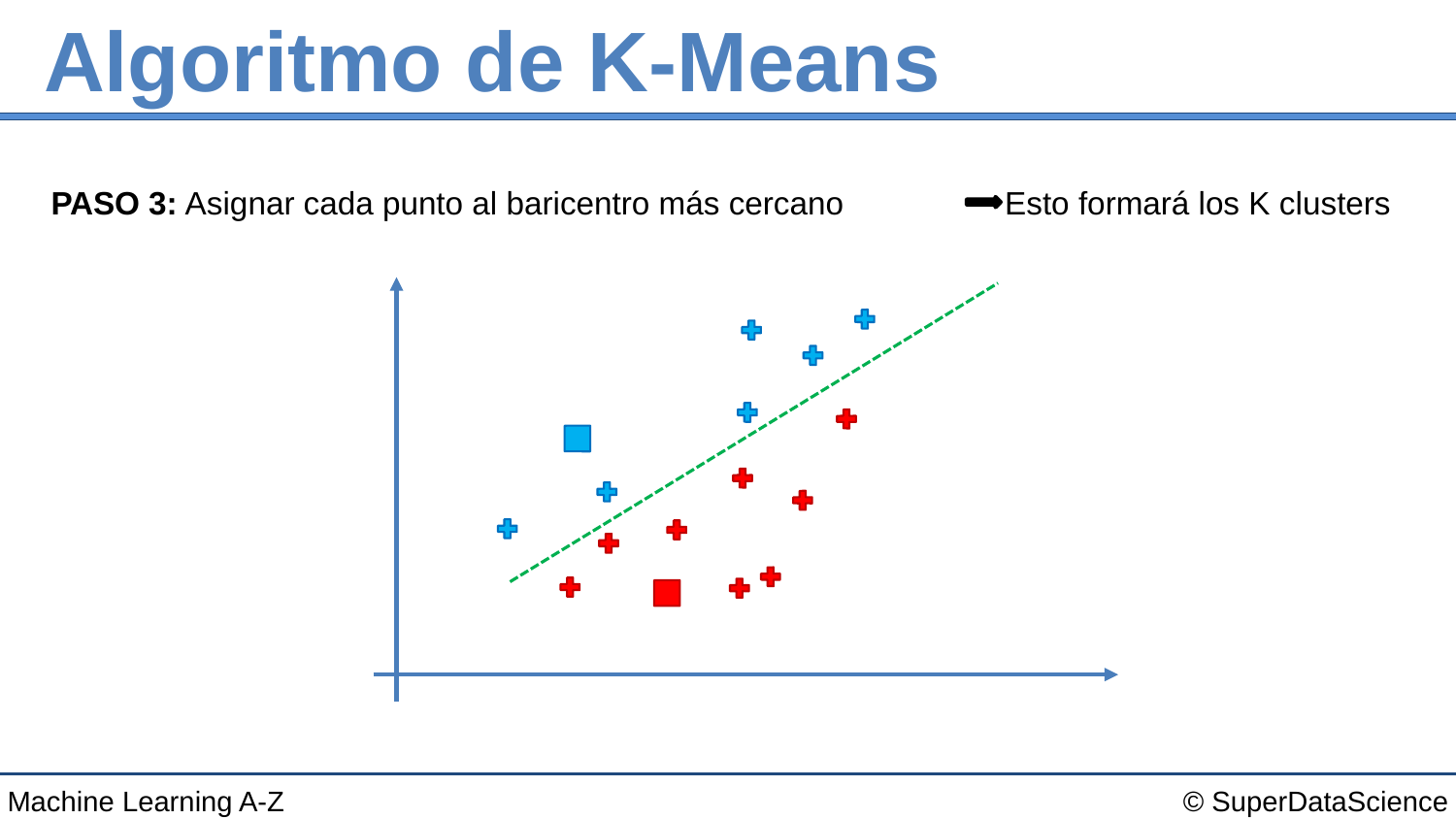

# Algoritmo de K-Means
PASO 3: Asignar cada punto al baricentro más cercano                  Esto formará los K clusters